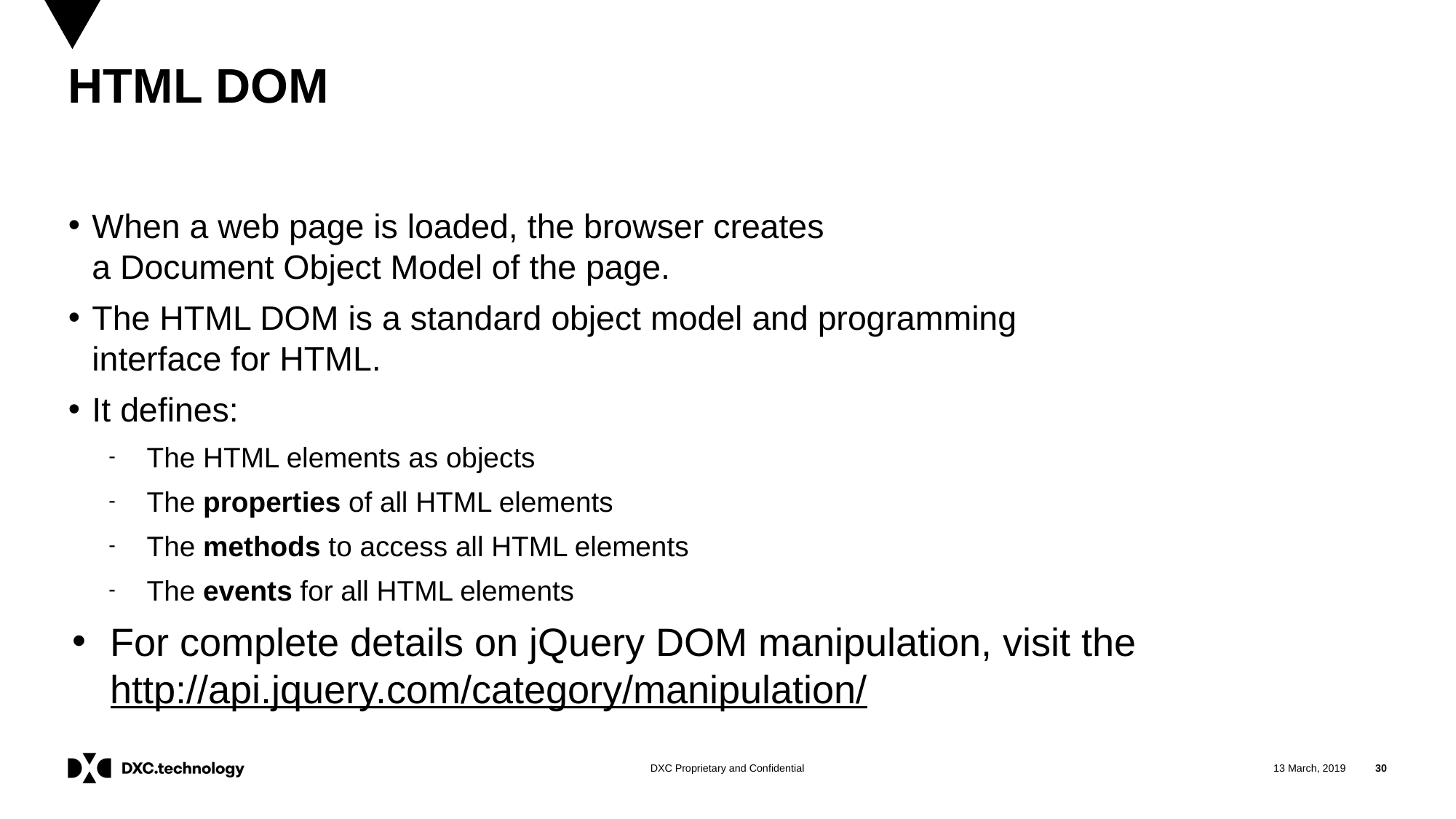

# HTML DOM
When a web page is loaded, the browser creates a Document Object Model of the page.
The HTML DOM is a standard object model and programming interface for HTML.
It defines:
The HTML elements as objects
The properties of all HTML elements
The methods to access all HTML elements
The events for all HTML elements
For complete details on jQuery DOM manipulation, visit the  http://api.jquery.com/category/manipulation/